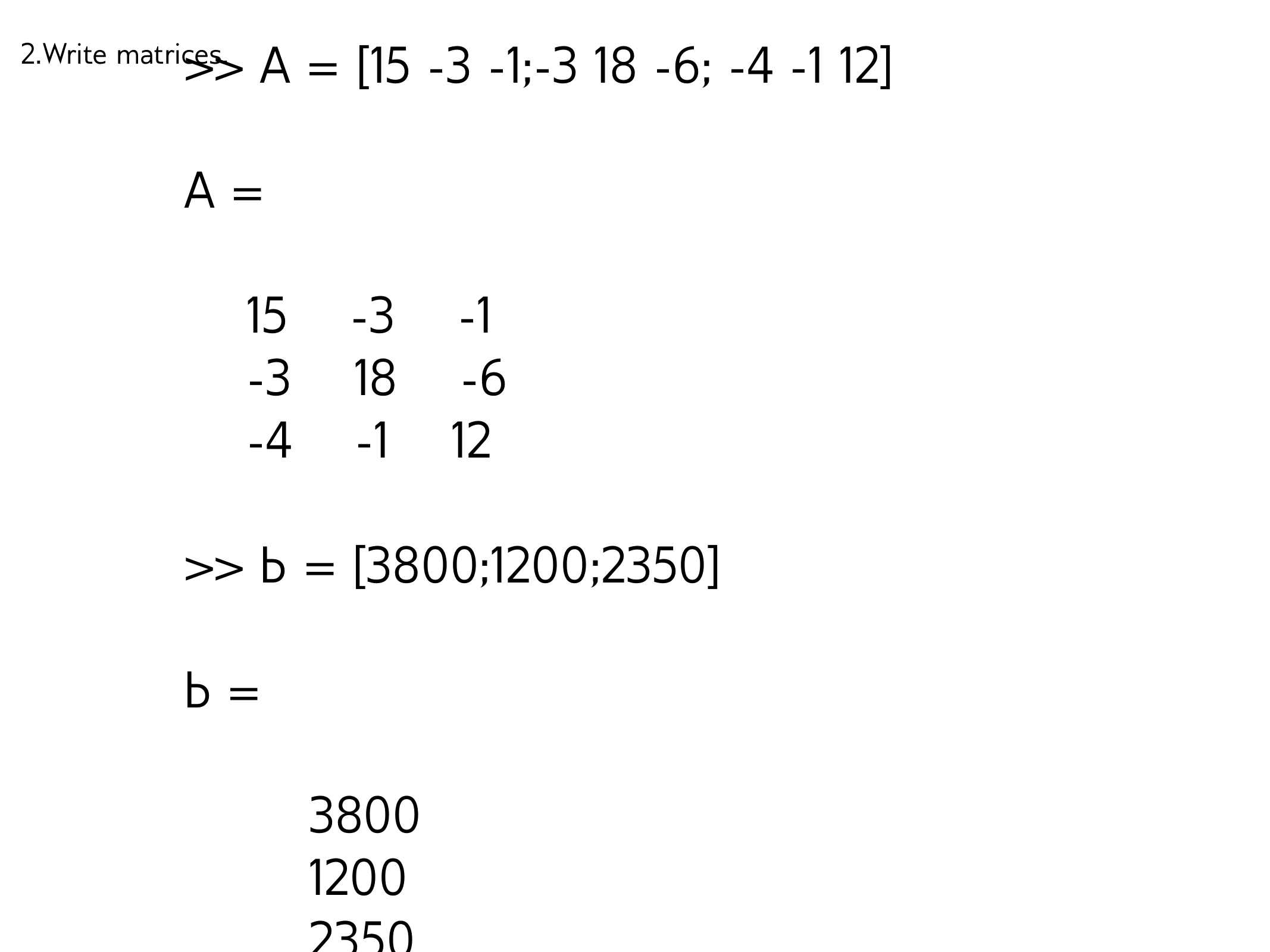

Write matrices.
>> A = [15 -3 -1;-3 18 -6; -4 -1 12]

A =

    15    -3    -1
    -3    18    -6
    -4    -1    12

>> b = [3800;1200;2350]

b =

        3800
        1200
        2350